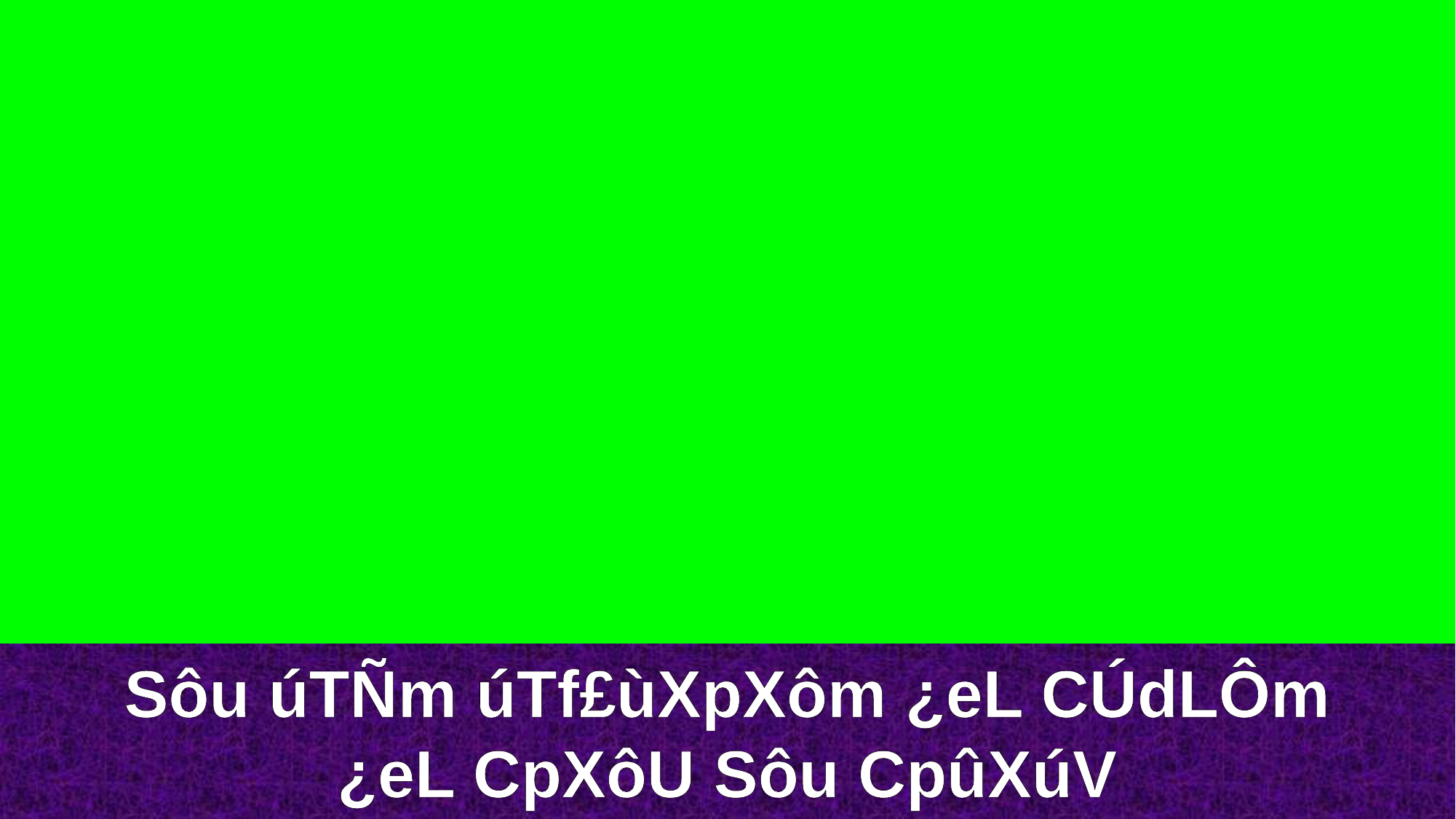

Sôu úTÑm úTf£ùXpXôm ¿eL CÚdLÔm
¿eL CpXôU Sôu CpûXúV